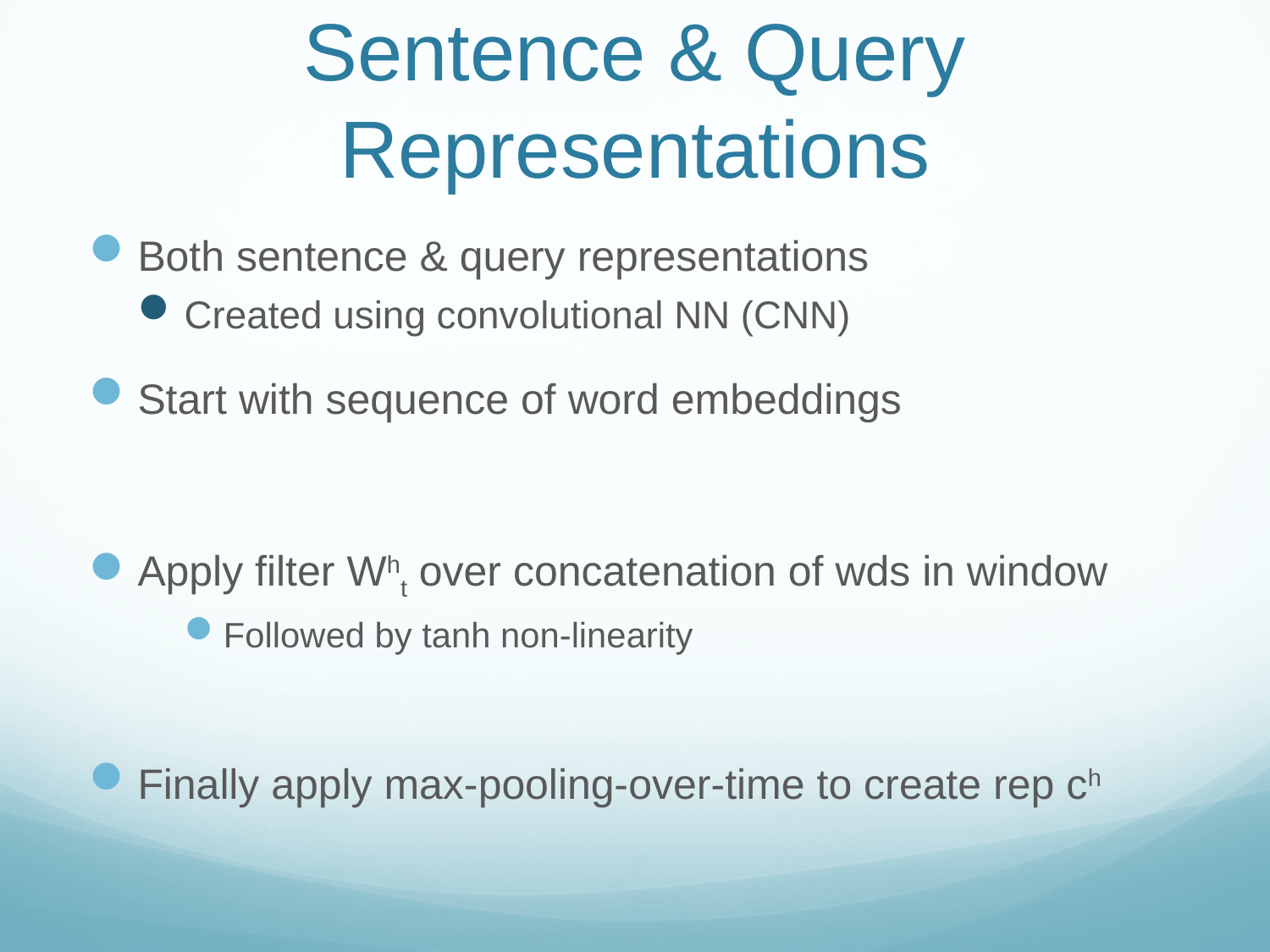

# Sentence & Query Representations
Both sentence & query representations
Created using convolutional NN (CNN)
Start with sequence of word embeddings

Apply filter Wht over concatenation of wds in window
Followed by tanh non-linearity

Finally apply max-pooling-over-time to create rep ch